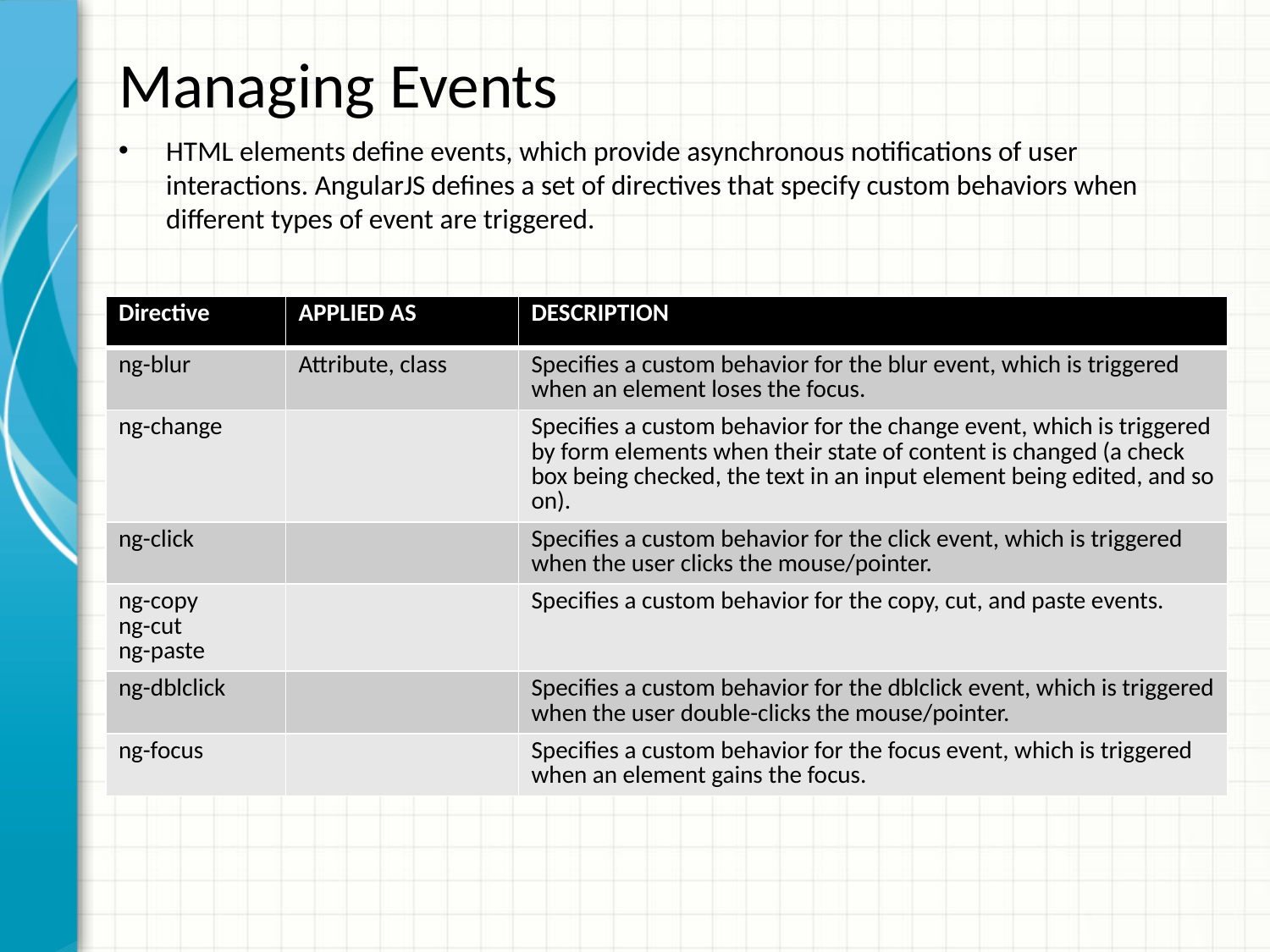

# Managing Events
HTML elements define events, which provide asynchronous notifications of user interactions. AngularJS defines a set of directives that specify custom behaviors when different types of event are triggered.

| Directive | APPLIED AS | DESCRIPTION |
| --- | --- | --- |
| ng-blur | Attribute, class | Specifies a custom behavior for the blur event, which is triggered when an element loses the focus. |
| ng-change |  | Specifies a custom behavior for the change event, which is triggered by form elements when their state of content is changed (a check box being checked, the text in an input element being edited, and so on). |
| ng-click |  | Specifies a custom behavior for the click event, which is triggered when the user clicks the mouse/pointer. |
| ng-copy ng-cut ng-paste |  | Specifies a custom behavior for the copy, cut, and paste events. |
| ng-dblclick |  | Specifies a custom behavior for the dblclick event, which is triggered when the user double-clicks the mouse/pointer. |
| ng-focus |  | Specifies a custom behavior for the focus event, which is triggered when an element gains the focus. |